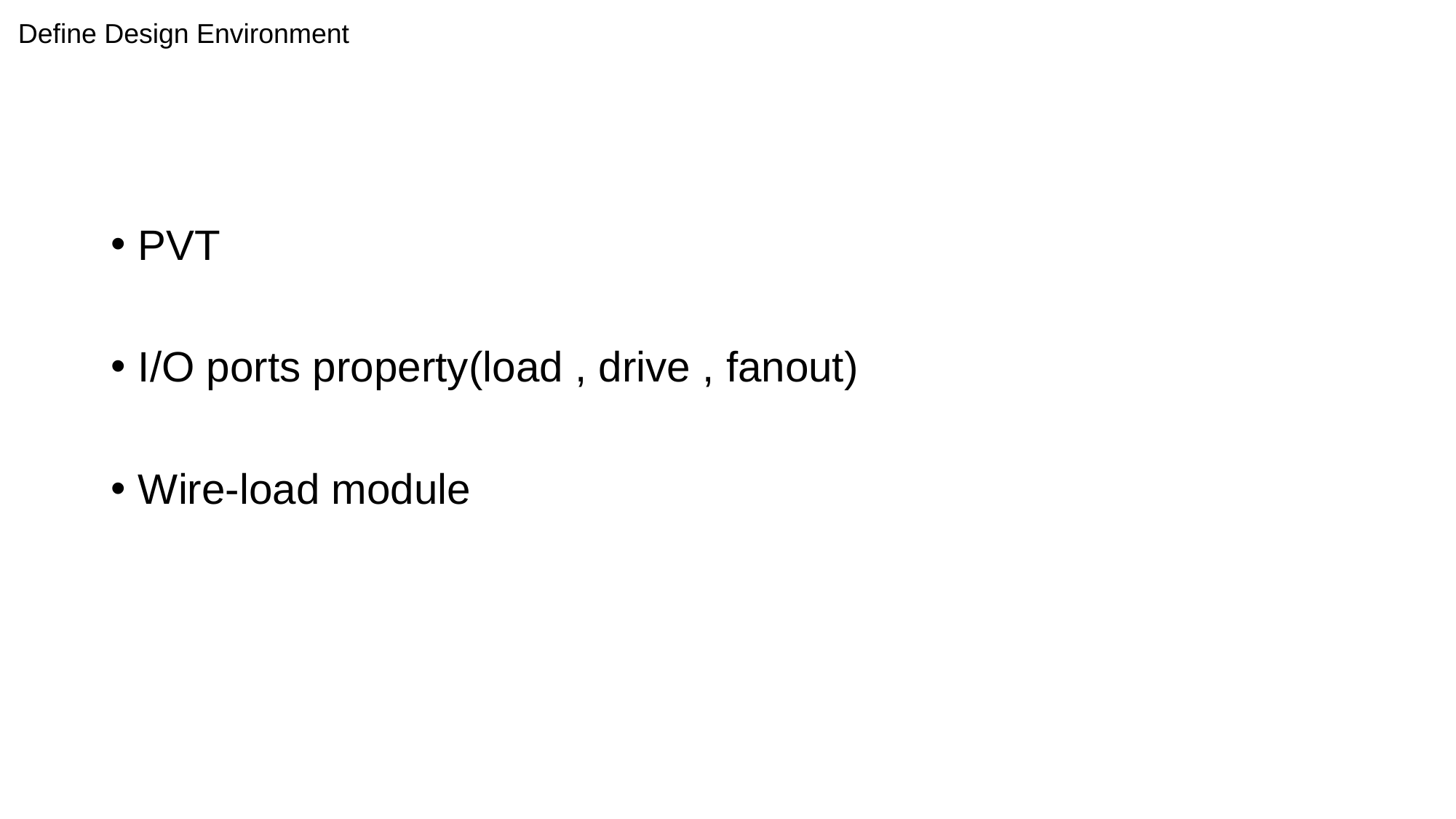

Define Design Environment
#
PVT

I/O ports property(load , drive , fanout)

Wire-load module